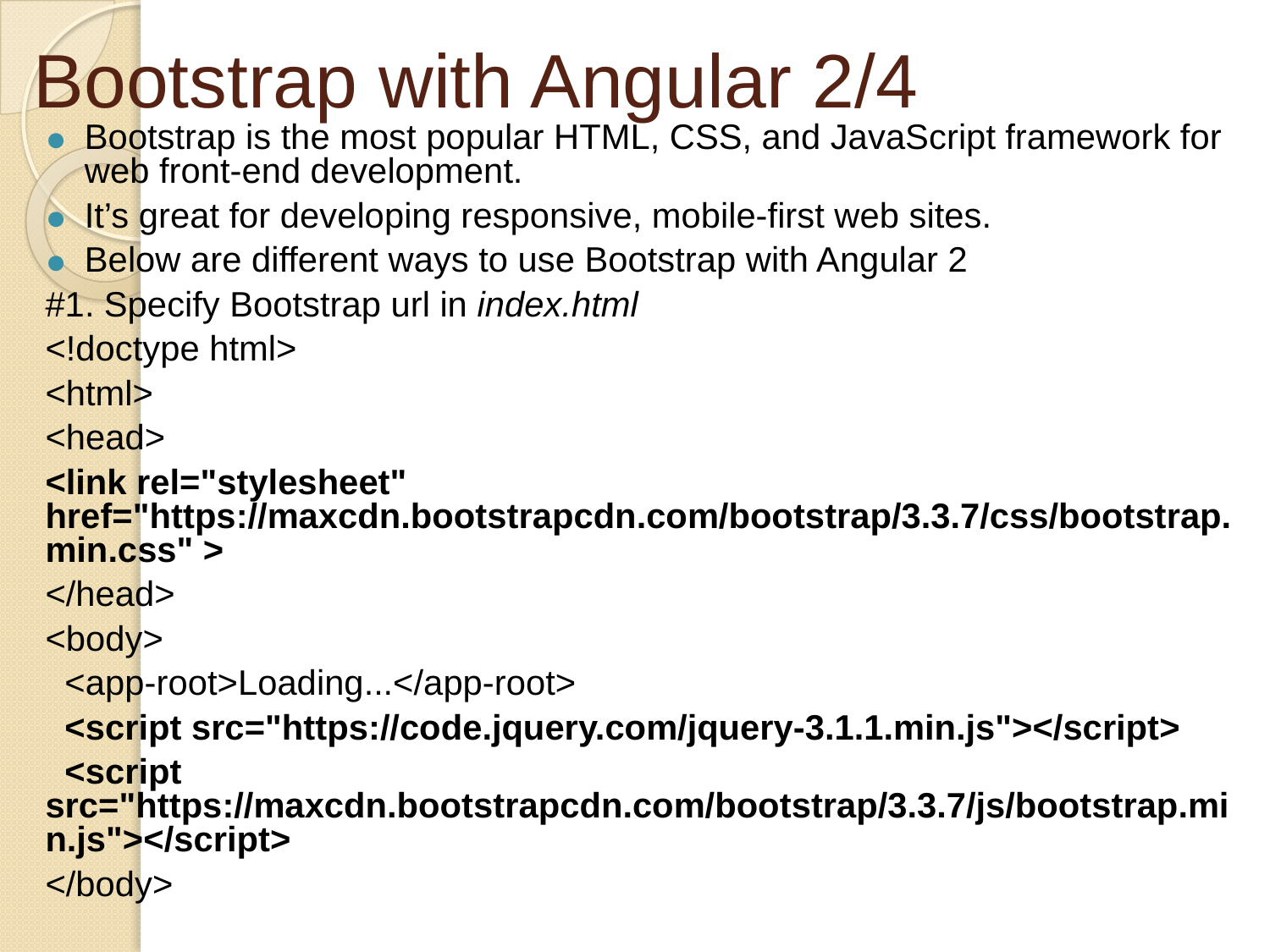

# Bootstrap with Angular 2/4
Bootstrap is the most popular HTML, CSS, and JavaScript framework for web front-end development.
It’s great for developing responsive, mobile-first web sites.
Below are different ways to use Bootstrap with Angular 2
#1. Specify Bootstrap url in index.html
<!doctype html>
<html>
<head>
<link rel="stylesheet" href="https://maxcdn.bootstrapcdn.com/bootstrap/3.3.7/css/bootstrap.min.css" >
</head>
<body>
  <app-root>Loading...</app-root>
  <script src="https://code.jquery.com/jquery-3.1.1.min.js"></script>
  <script src="https://maxcdn.bootstrapcdn.com/bootstrap/3.3.7/js/bootstrap.min.js"></script>
</body>